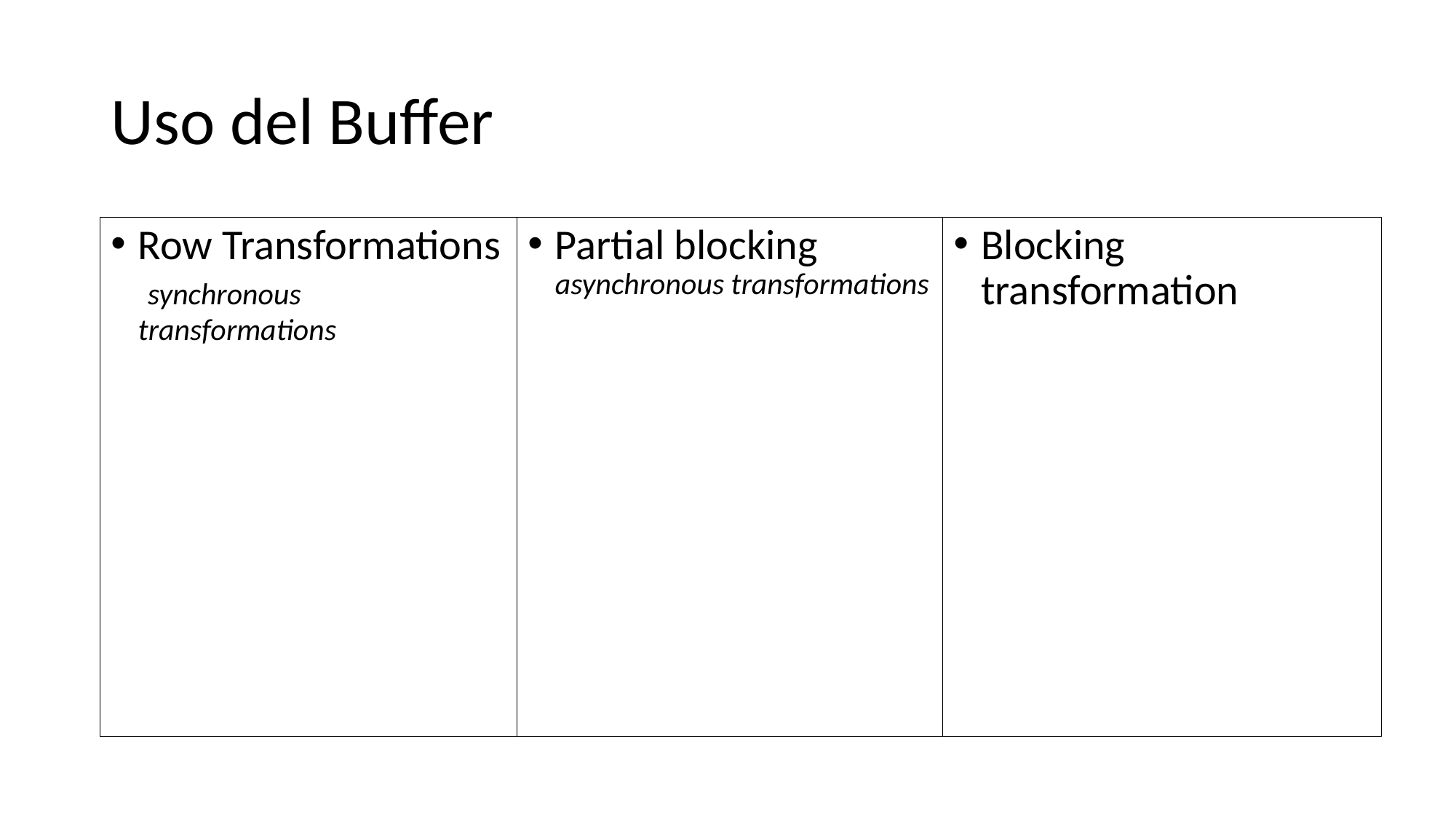

# Uso del Buffer
Row Transformations  synchronous transformations
Partial blocking  asynchronous transformations
Blocking transformation